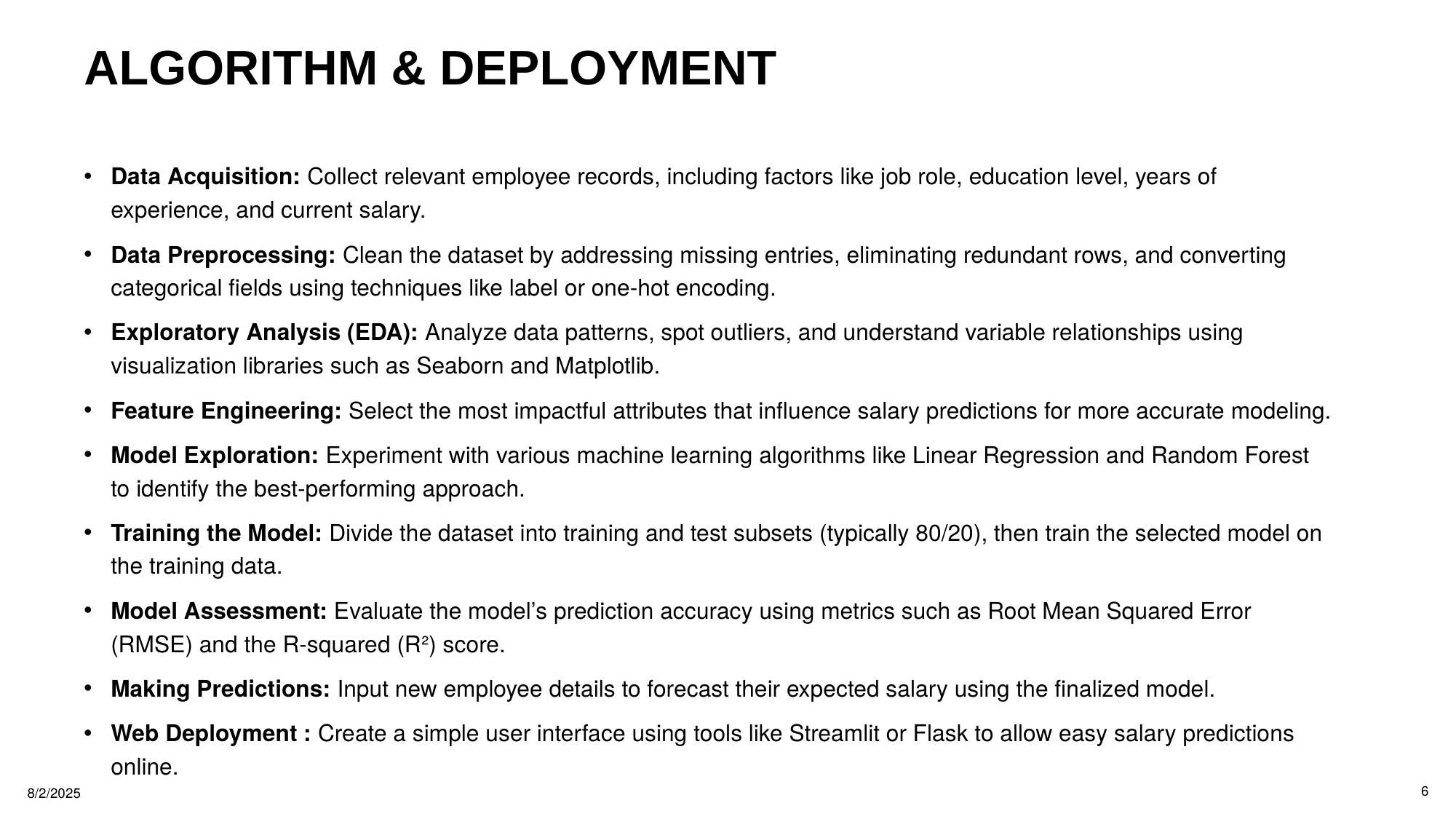

# ALGORITHM & DEPLOYMENT
Data Acquisition: Collect relevant employee records, including factors like job role, education level, years of experience, and current salary.
Data Preprocessing: Clean the dataset by addressing missing entries, eliminating redundant rows, and converting categorical fields using techniques like label or one-hot encoding.
Exploratory Analysis (EDA): Analyze data patterns, spot outliers, and understand variable relationships using visualization libraries such as Seaborn and Matplotlib.
Feature Engineering: Select the most impactful attributes that influence salary predictions for more accurate modeling.
Model Exploration: Experiment with various machine learning algorithms like Linear Regression and Random Forest to identify the best-performing approach.
Training the Model: Divide the dataset into training and test subsets (typically 80/20), then train the selected model on the training data.
Model Assessment: Evaluate the model’s prediction accuracy using metrics such as Root Mean Squared Error (RMSE) and the R-squared (R²) score.
Making Predictions: Input new employee details to forecast their expected salary using the finalized model.
Web Deployment : Create a simple user interface using tools like Streamlit or Flask to allow easy salary predictions online.

8/2/2025

6